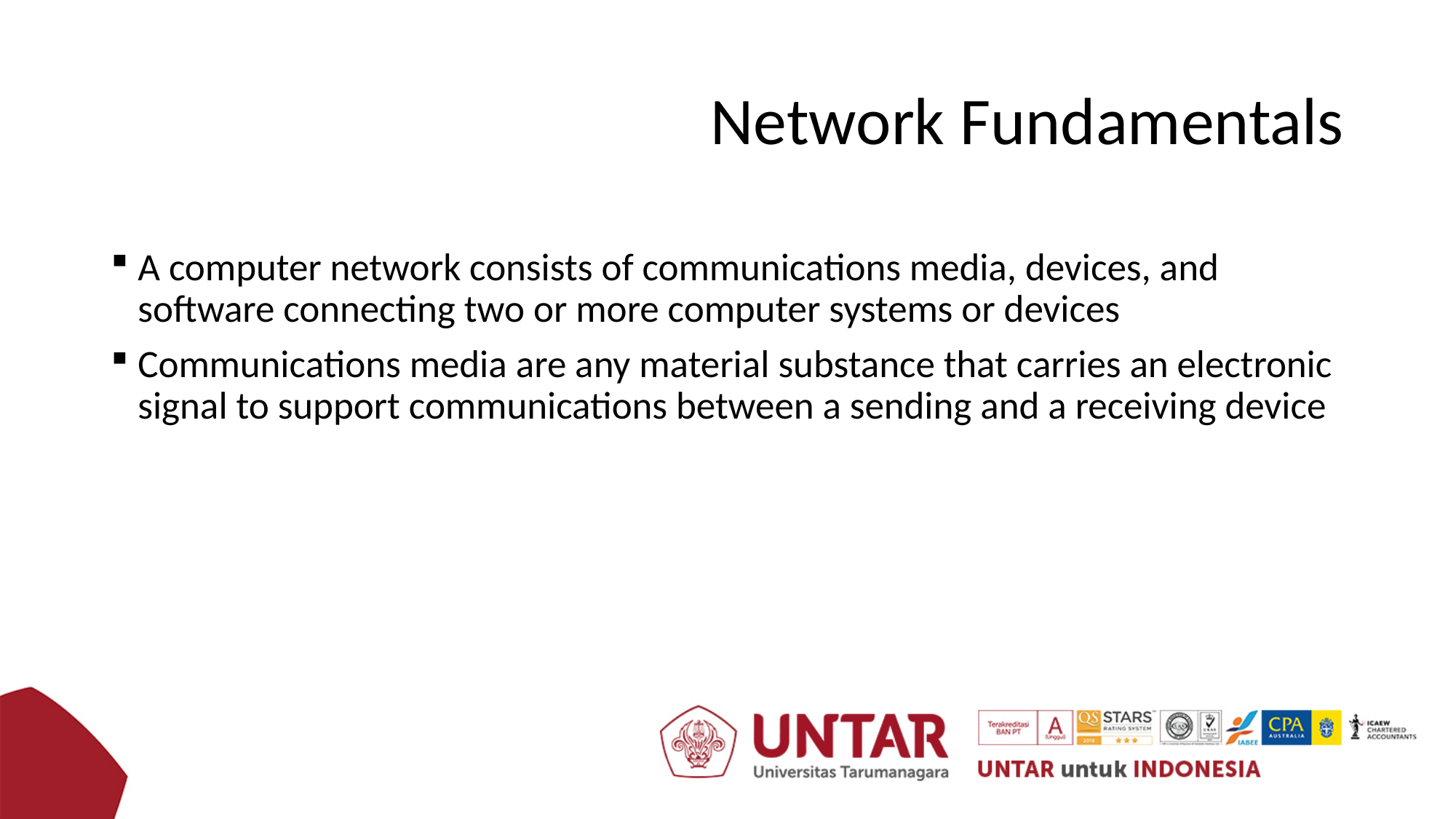

# Network Fundamentals
A computer network consists of communications media, devices, and software connecting two or more computer systems or devices
Communications media are any material substance that carries an electronic signal to support communications between a sending and a receiving device